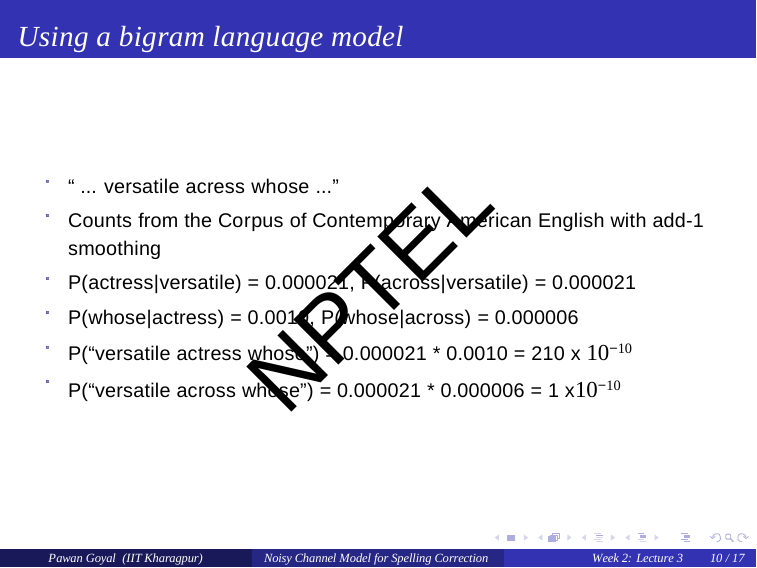

# Using a bigram language model
“ ... versatile acress whose ...”
Counts from the Corpus of Contemporary American English with add-1 smoothing
P(actress|versatile) = 0.000021, P(across|versatile) = 0.000021
P(whose|actress) = 0.0010, P(whose|across) = 0.000006
P(“versatile actress whose”) = 0.000021 * 0.0010 = 210 x 10−10
P(“versatile across whose”) = 0.000021 * 0.000006 = 1 x10−10

NPTEL

Pawan Goyal  (IIT Kharagpur)
Noisy Channel Model for Spelling Correction
Week 2: Lecture 3
10 / 17